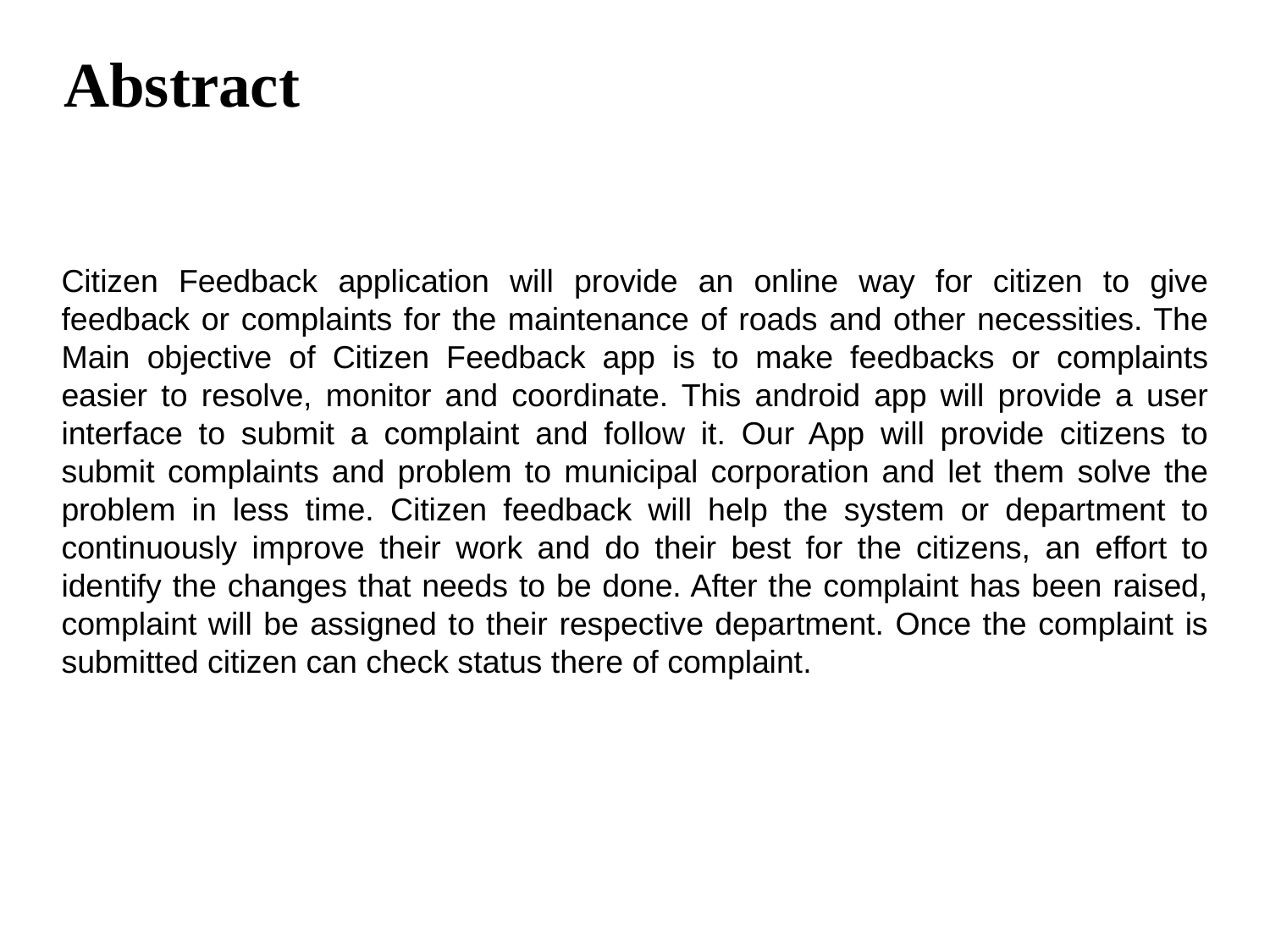

# Abstract
Citizen Feedback application will provide an online way for citizen to give feedback or complaints for the maintenance of roads and other necessities. The Main objective of Citizen Feedback app is to make feedbacks or complaints easier to resolve, monitor and coordinate. This android app will provide a user interface to submit a complaint and follow it. Our App will provide citizens to submit complaints and problem to municipal corporation and let them solve the problem in less time. Citizen feedback will help the system or department to continuously improve their work and do their best for the citizens, an effort to identify the changes that needs to be done. After the complaint has been raised, complaint will be assigned to their respective department. Once the complaint is submitted citizen can check status there of complaint.